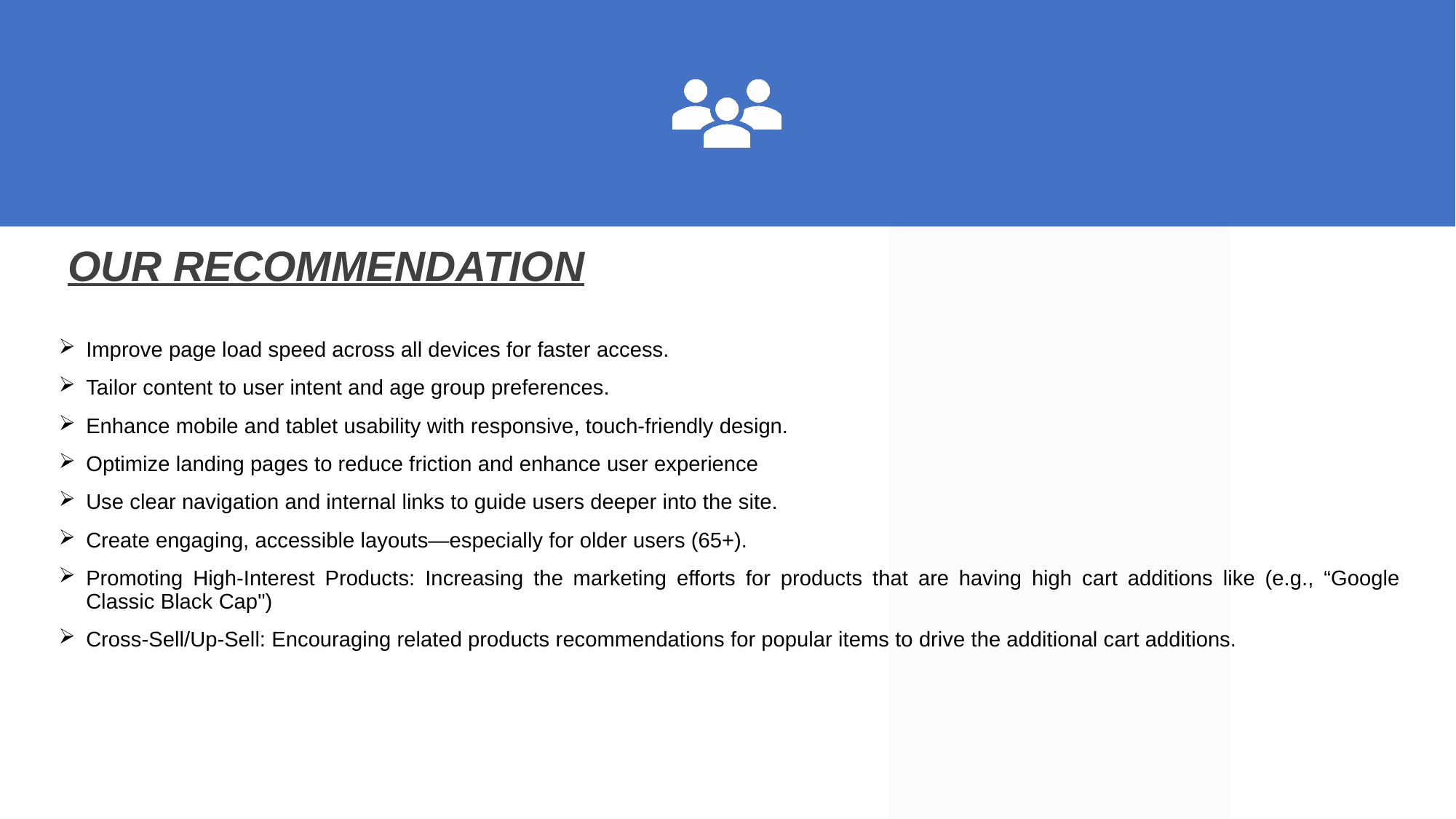

# OUR RECOMMENDATION
Improve page load speed across all devices for faster access.
Tailor content to user intent and age group preferences.
Enhance mobile and tablet usability with responsive, touch-friendly design.
Optimize landing pages to reduce friction and enhance user experience
Use clear navigation and internal links to guide users deeper into the site.
Create engaging, accessible layouts—especially for older users (65+).
Promoting High-Interest Products: Increasing the marketing efforts for products that are having high cart additions like (e.g., “Google Classic Black Cap")
Cross-Sell/Up-Sell: Encouraging related products recommendations for popular items to drive the additional cart additions.